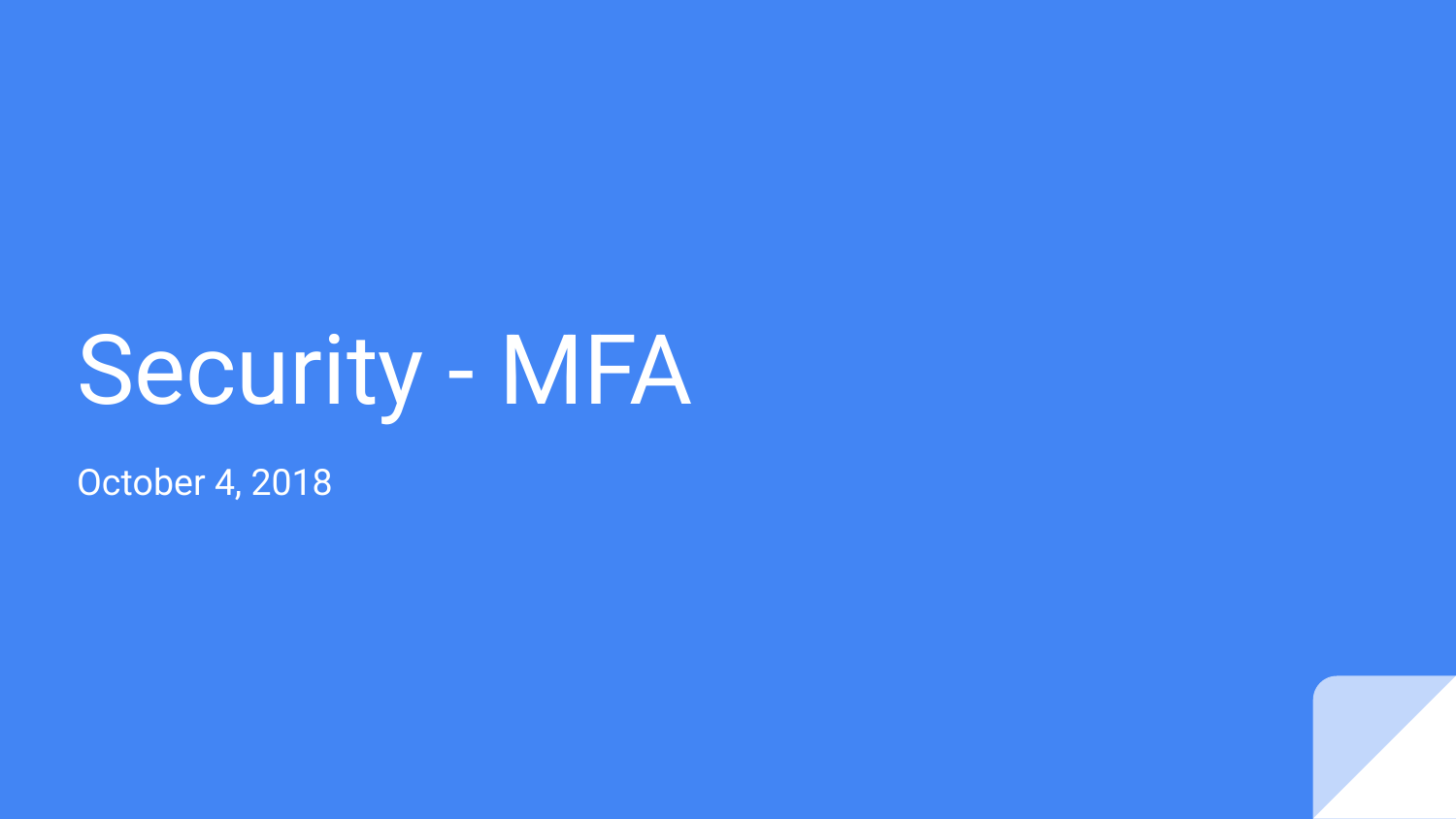

# Security - MFA
October 4, 2018